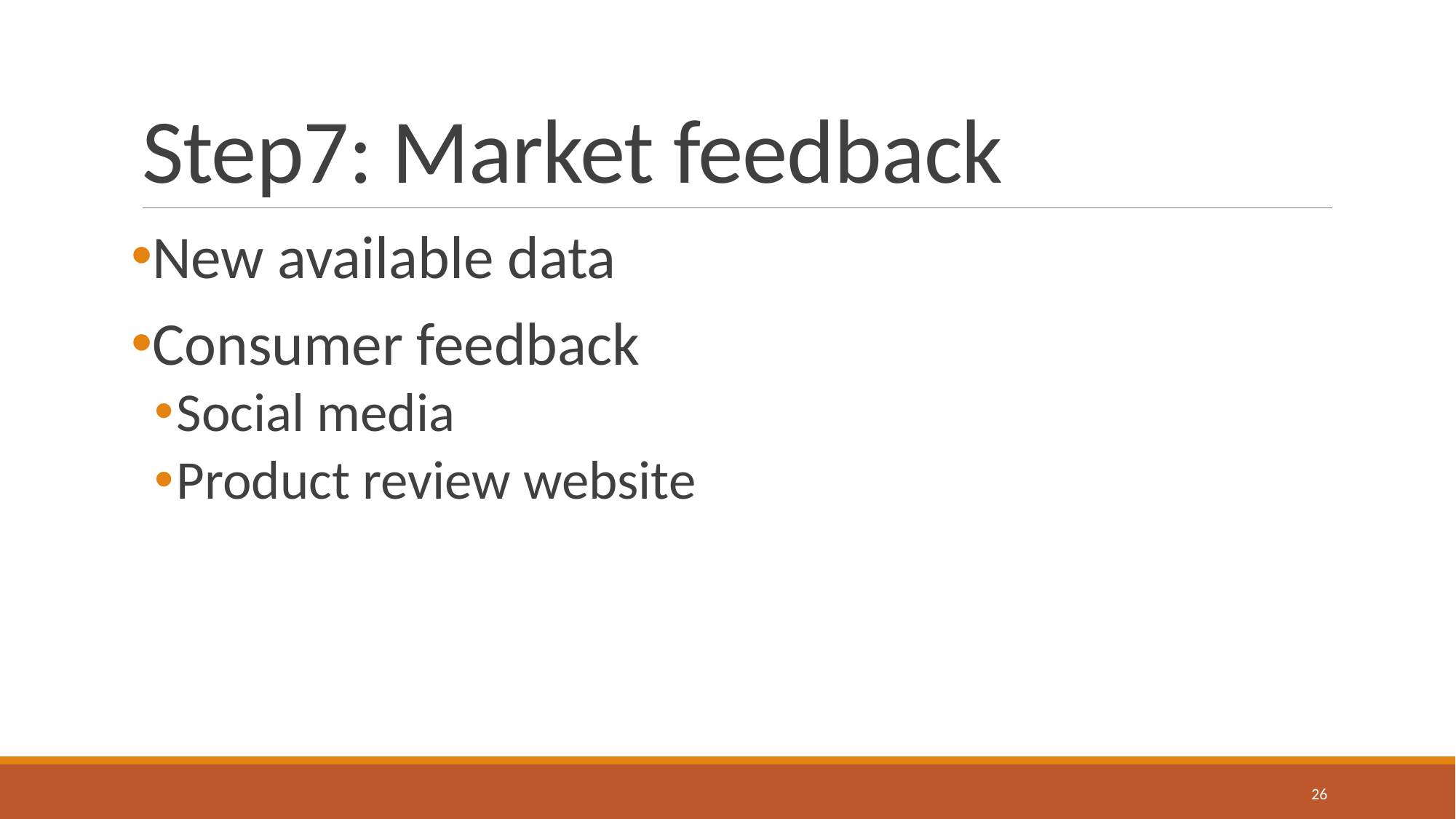

# Step7: Market feedback
New available data
Consumer feedback
Social media
Product review website
26